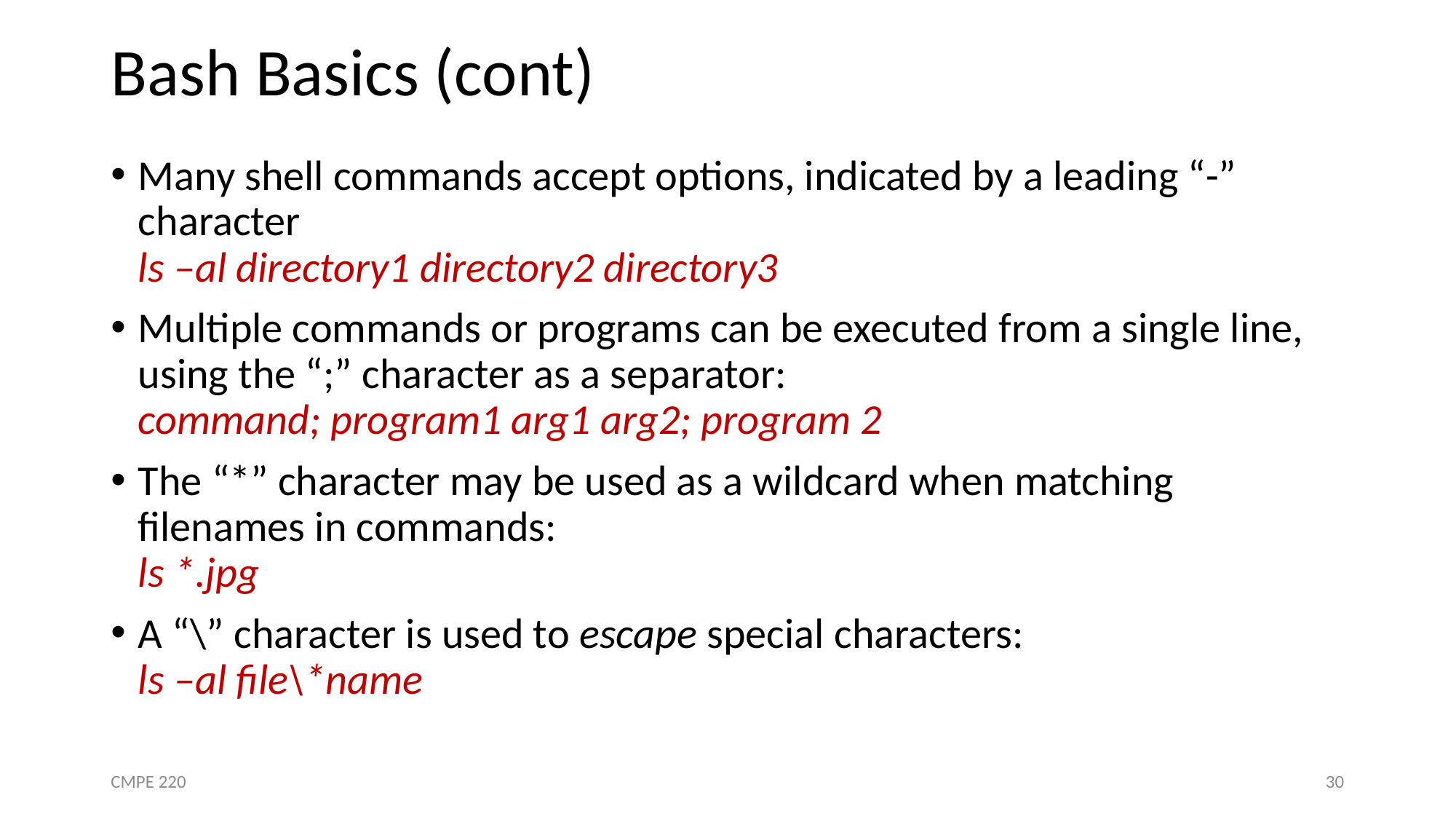

# Bash Basics (cont)
Many shell commands accept options, indicated by a leading “-” character
ls –al directory1 directory2 directory3
Multiple commands or programs can be executed from a single line, using the “;” character as a separator:
command; program1 arg1 arg2; program 2
The “*” character may be used as a wildcard when matching filenames in commands:
ls *.jpg
A “\” character is used to escape special characters:
ls –al file\*name
CMPE 220
30